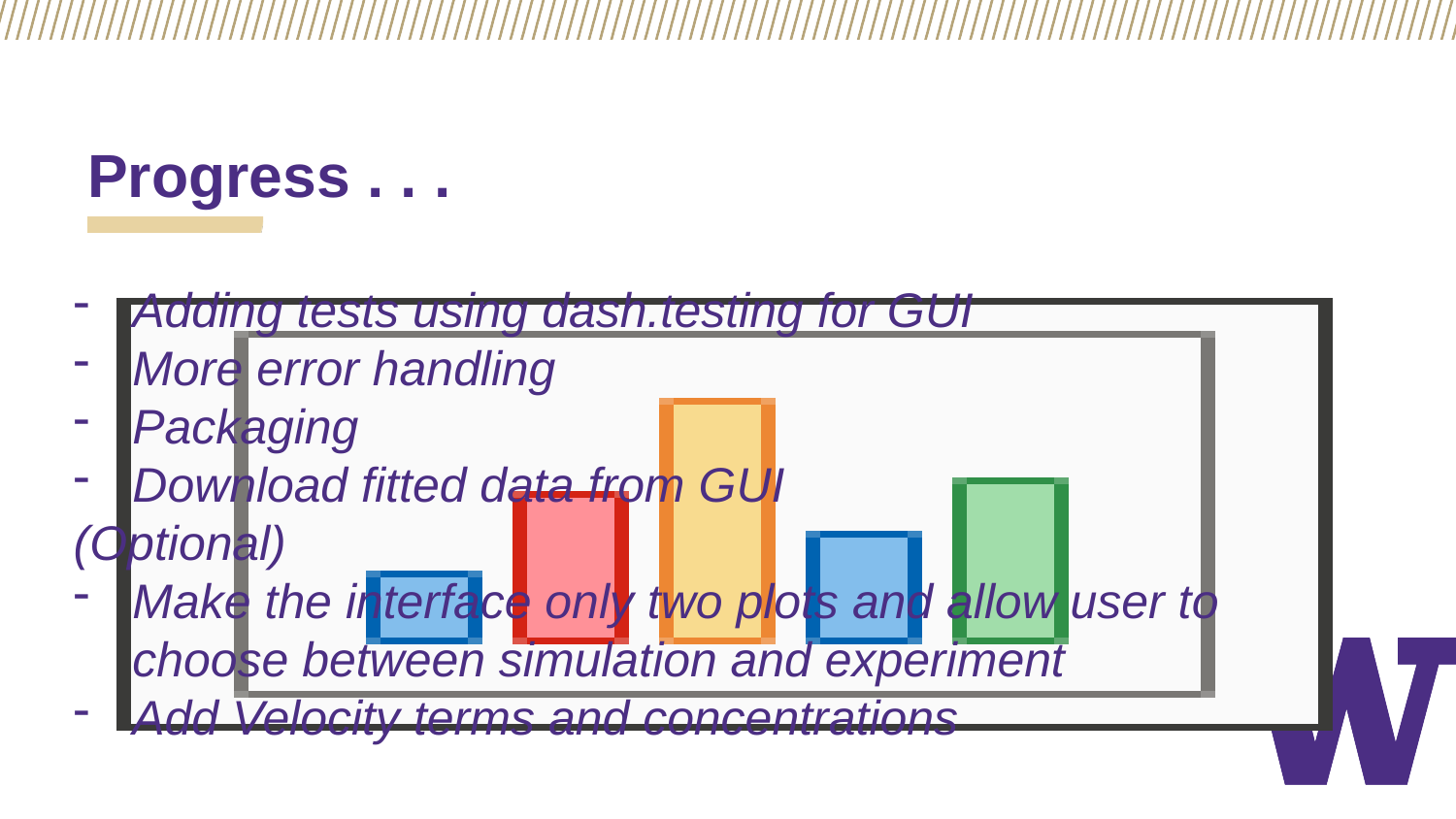

# Progress . . .
Adding tests using dash.testing for GUI
More error handling
Packaging
Download fitted data from GUI
(Optional)
Make the interface only two plots and allow user to choose between simulation and experiment
Add Velocity terms and concentrations